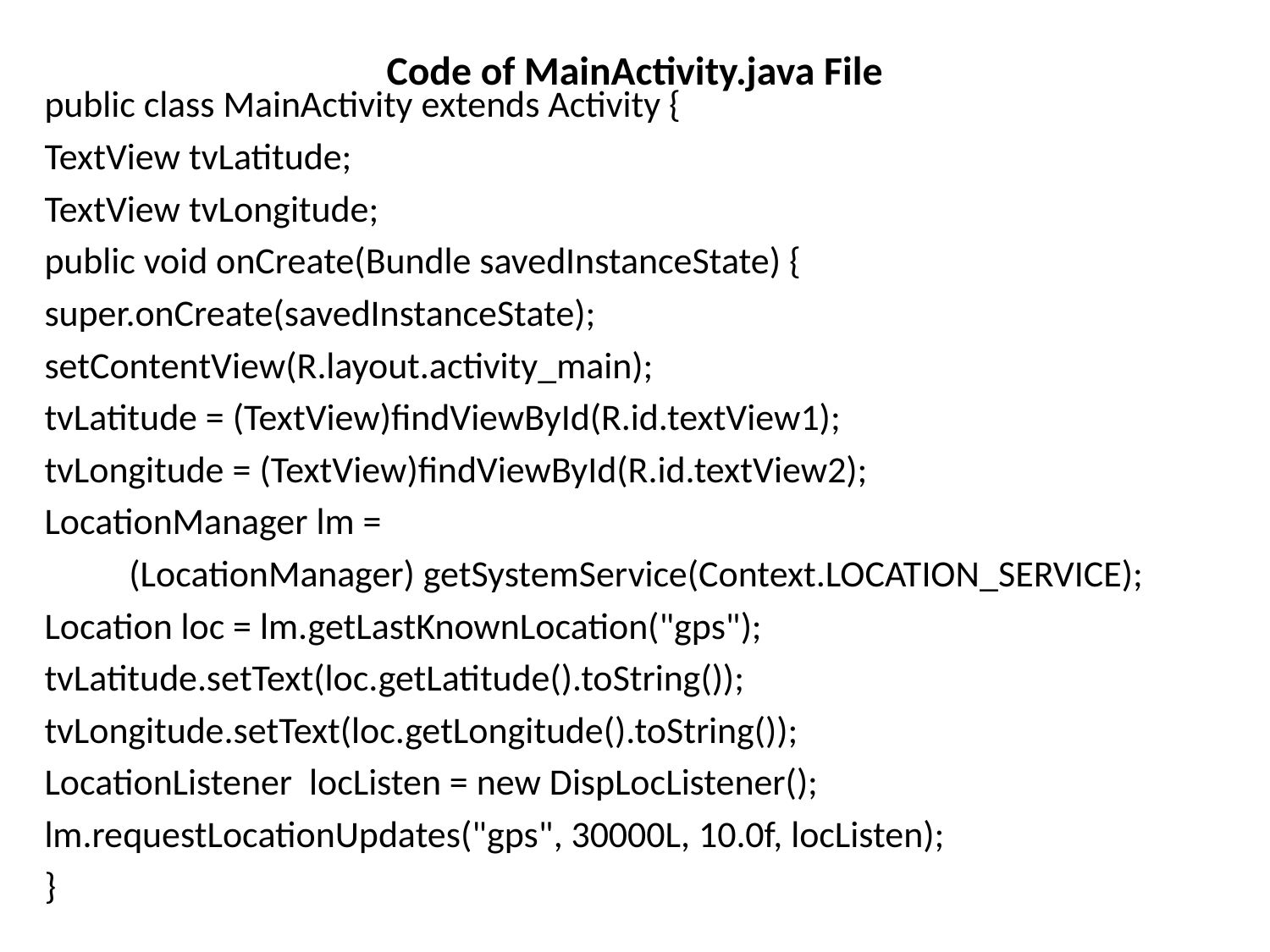

# Code of MainActivity.java File
public class MainActivity extends Activity {
TextView tvLatitude;
TextView tvLongitude;
public void onCreate(Bundle savedInstanceState) {
super.onCreate(savedInstanceState);
setContentView(R.layout.activity_main);
tvLatitude = (TextView)findViewById(R.id.textView1);
tvLongitude = (TextView)findViewById(R.id.textView2);
LocationManager lm =
          (LocationManager) getSystemService(Context.LOCATION_SERVICE);
Location loc = lm.getLastKnownLocation("gps");
tvLatitude.setText(loc.getLatitude().toString());
tvLongitude.setText(loc.getLongitude().toString());
LocationListener  locListen = new DispLocListener();
lm.requestLocationUpdates("gps", 30000L, 10.0f, locListen);
}